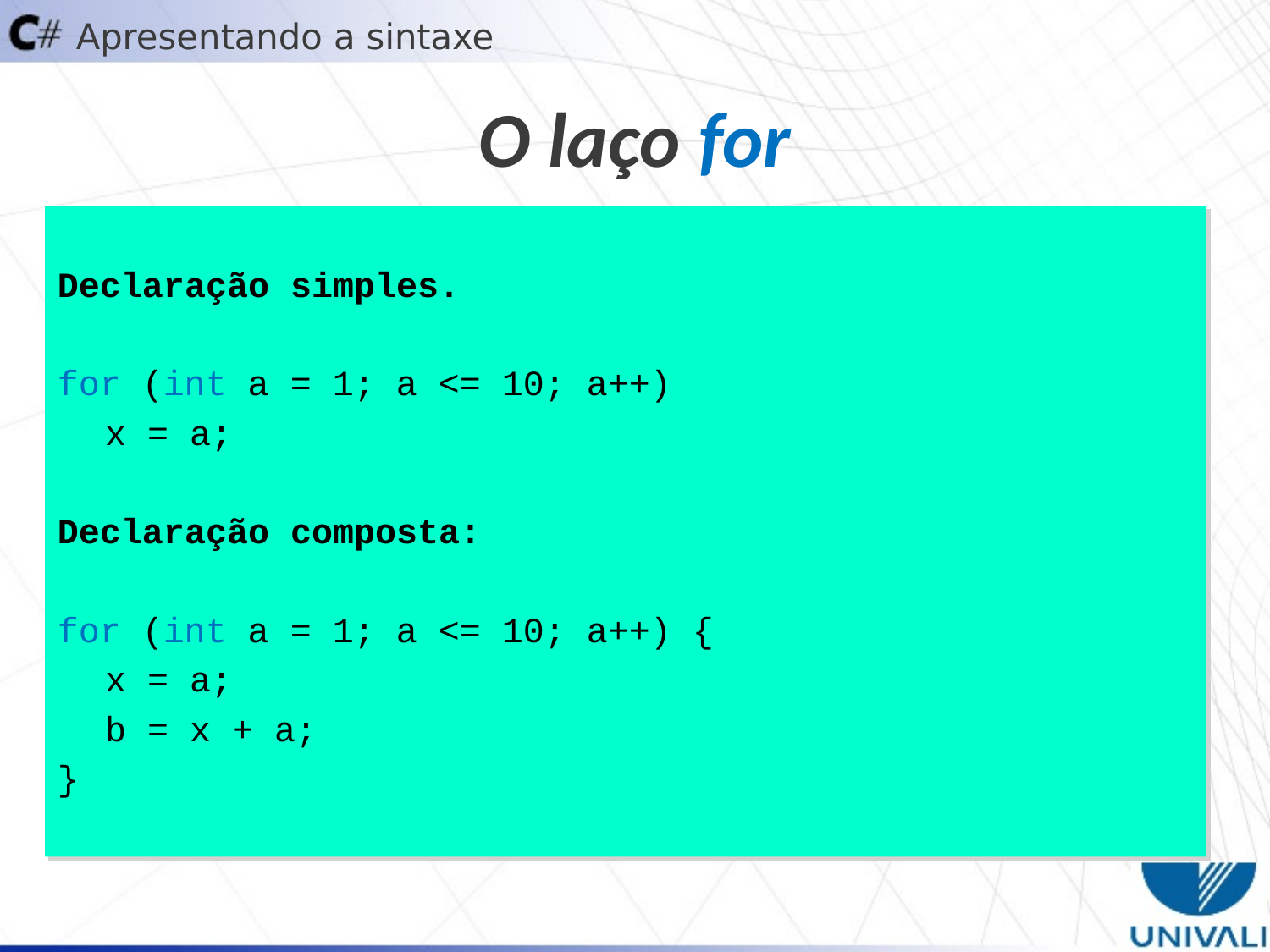

Apresentando a sintaxe
O laço for

Declaração simples.

for (int a = 1; a <= 10; a++)
	x = a;

Declaração composta:

for (int a = 1; a <= 10; a++) {
	x = a;
	b = x + a;
}